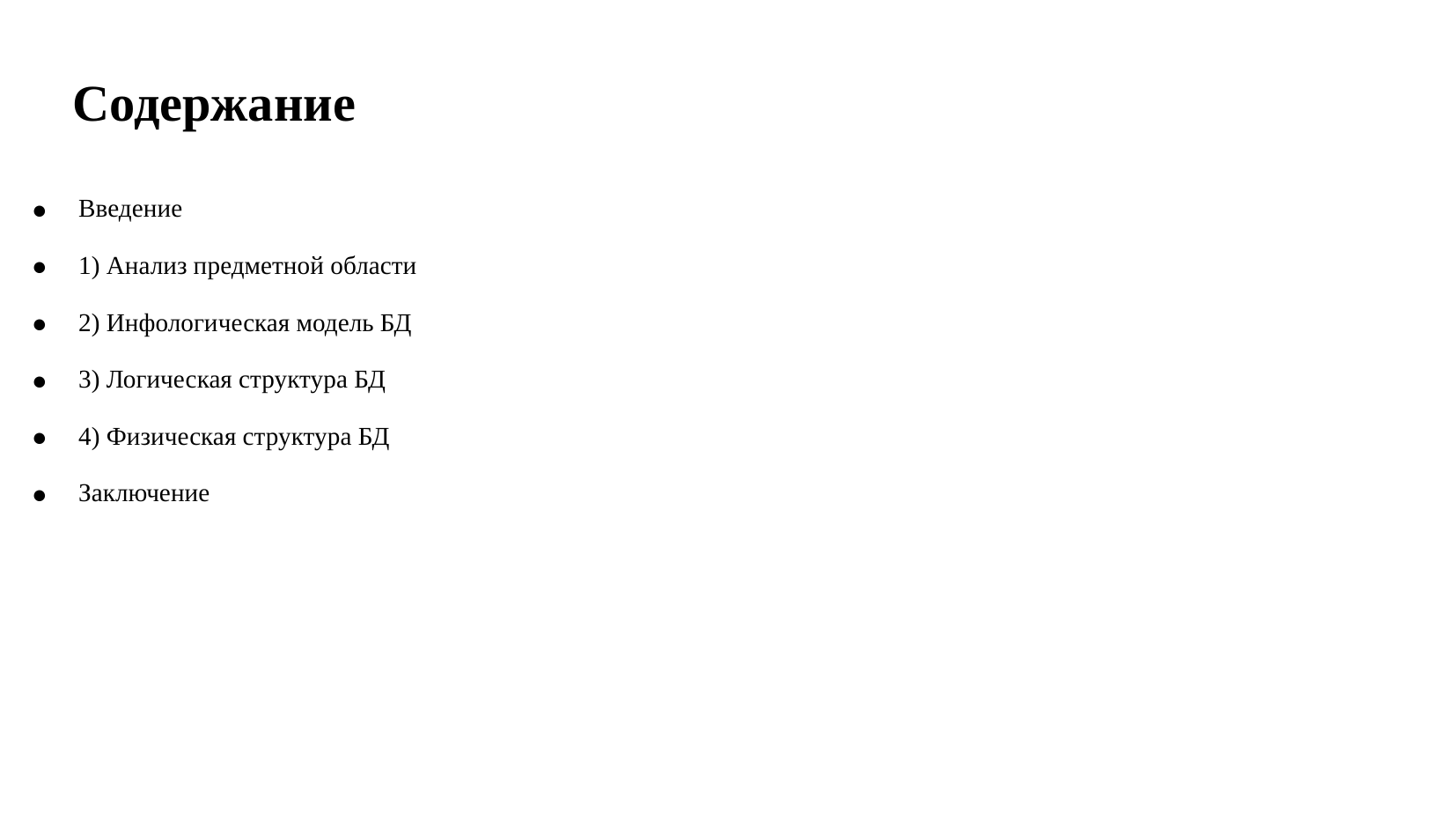

Содержание
Введение
1) Анализ предметной области
2) Инфологическая модель БД
3) Логическая структура БД
4) Физическая структура БД
Заключение